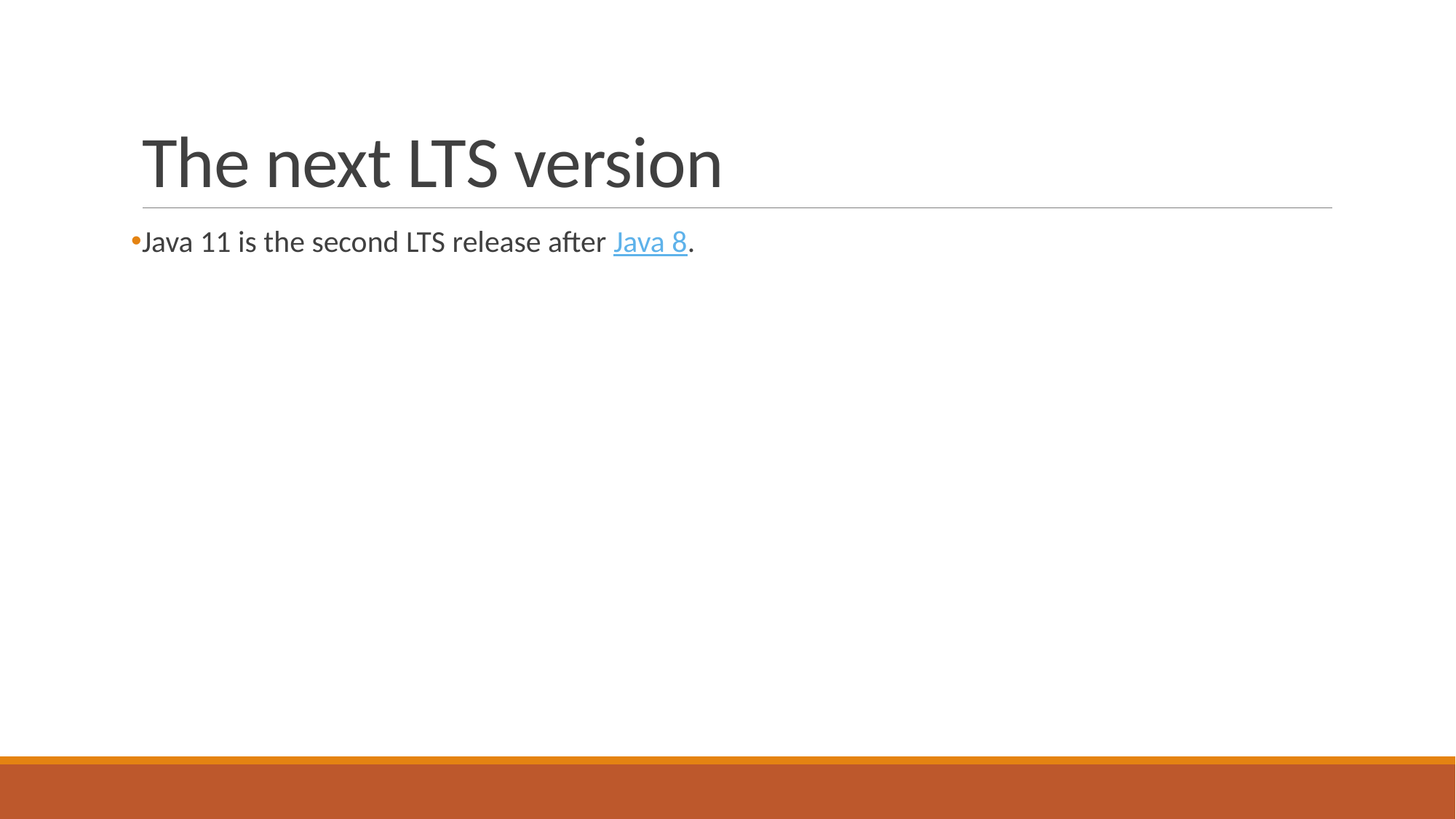

# The next LTS version
Java 11 is the second LTS release after Java 8.